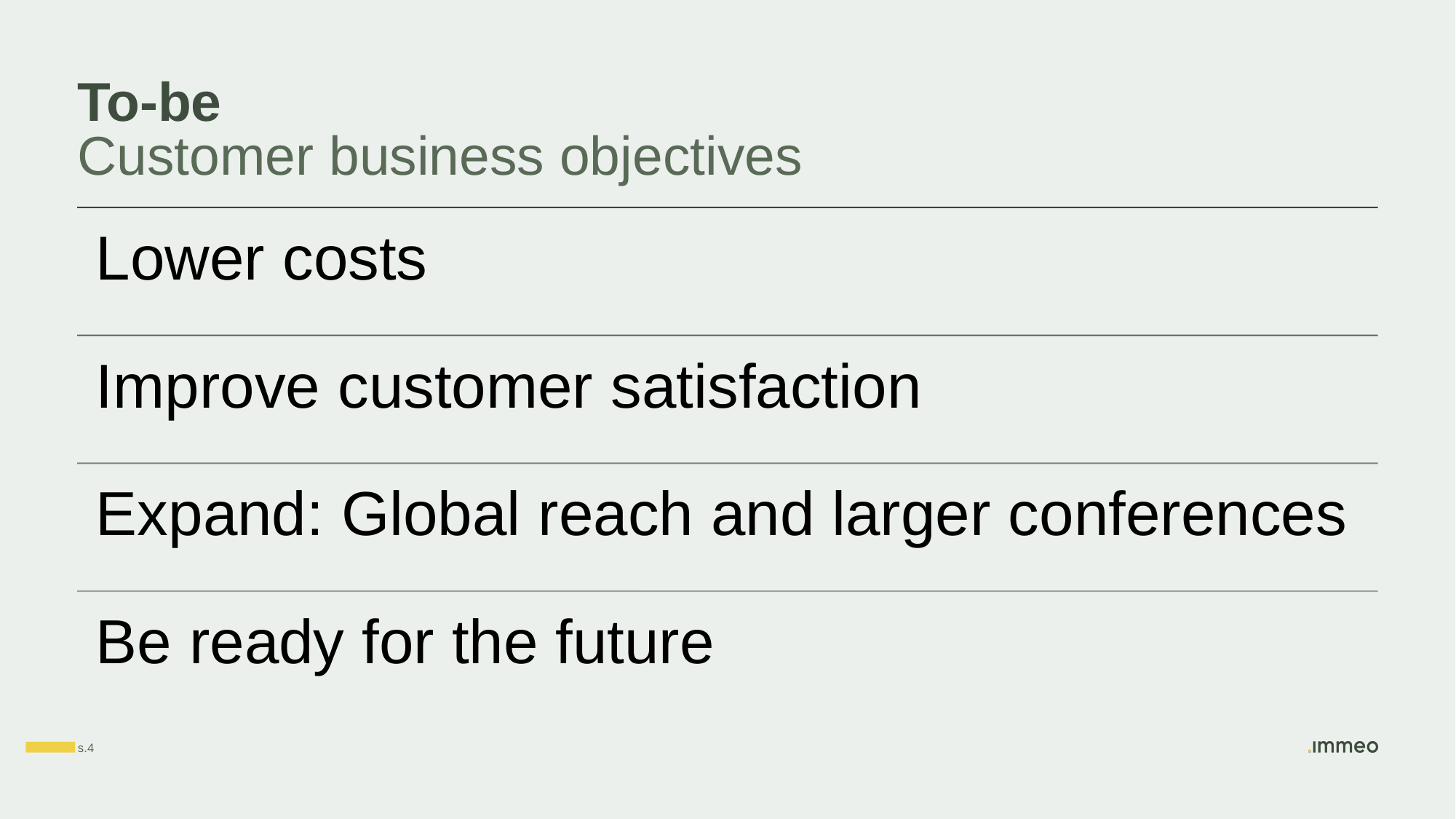

# To-be
Customer business objectives
Lower costs
Improve customer satisfaction
Expand: Global reach and larger conferences
Be ready for the future
s.4
Lokation, 23-10-2019
Kunde_immeo